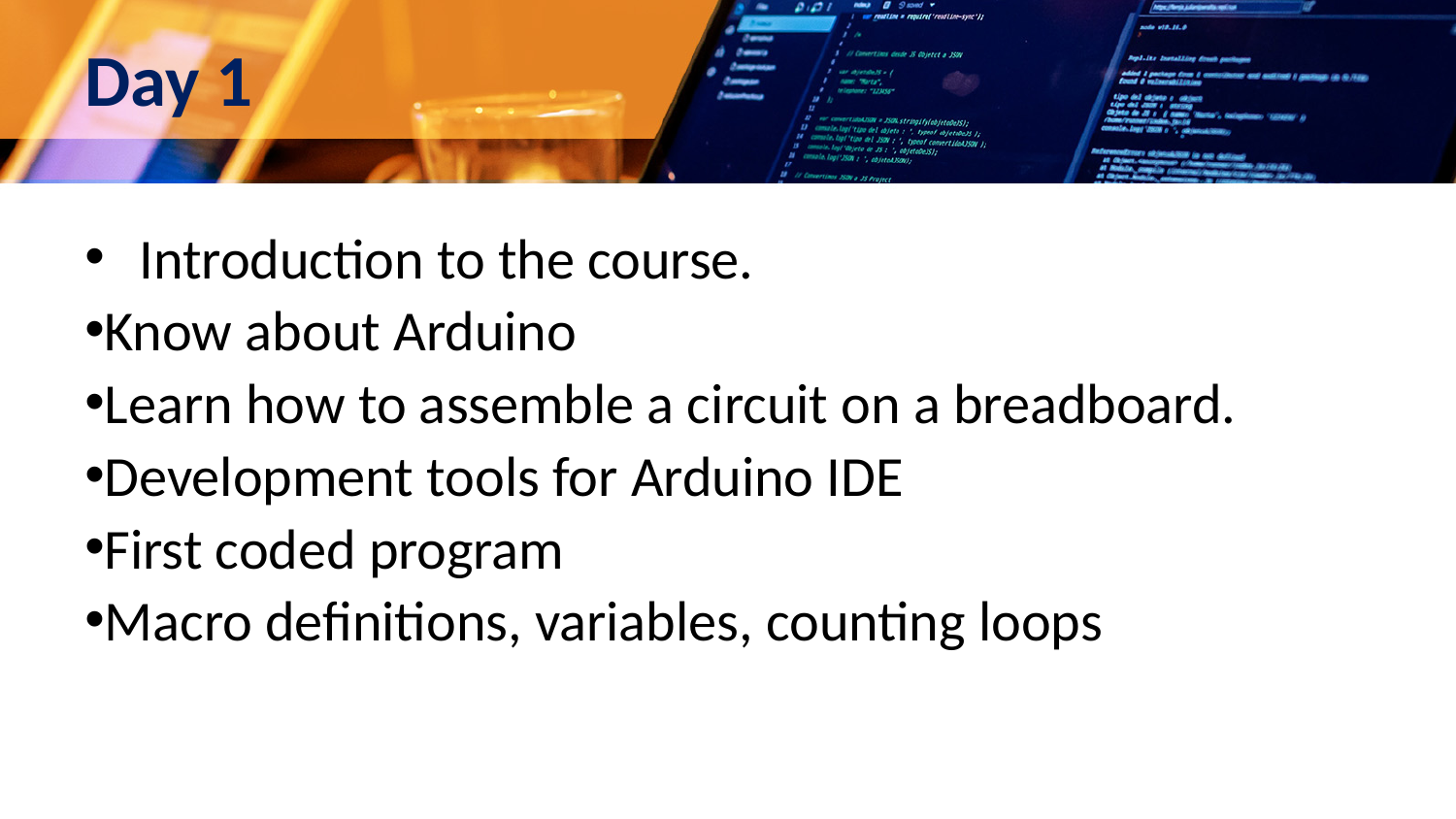

# Day 1
Introduction to the course.
Know about Arduino
Learn how to assemble a circuit on a breadboard.
Development tools for Arduino IDE
First coded program
Macro definitions, variables, counting loops